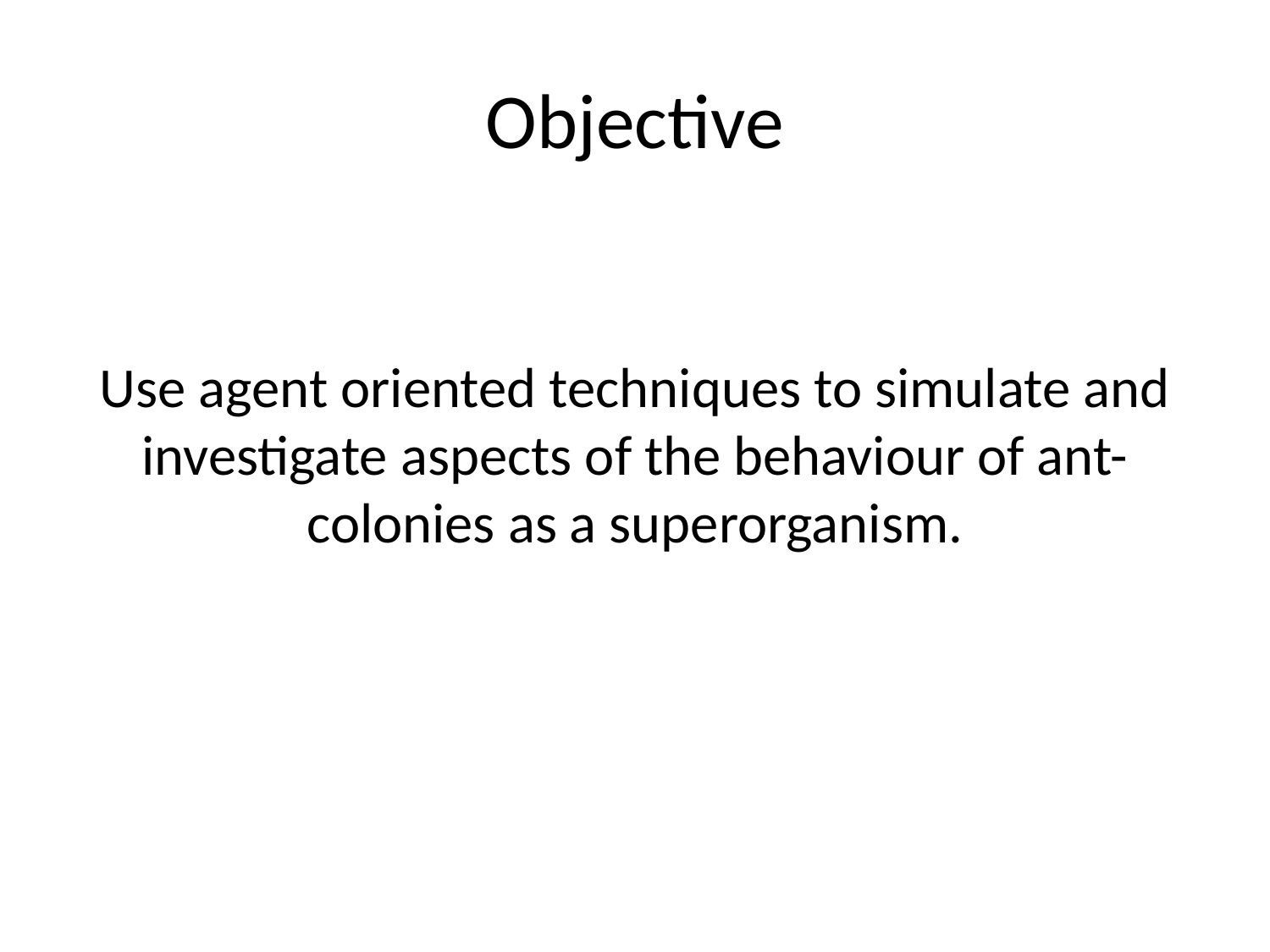

# Objective
Use agent oriented techniques to simulate and investigate aspects of the behaviour of ant-colonies as a superorganism.